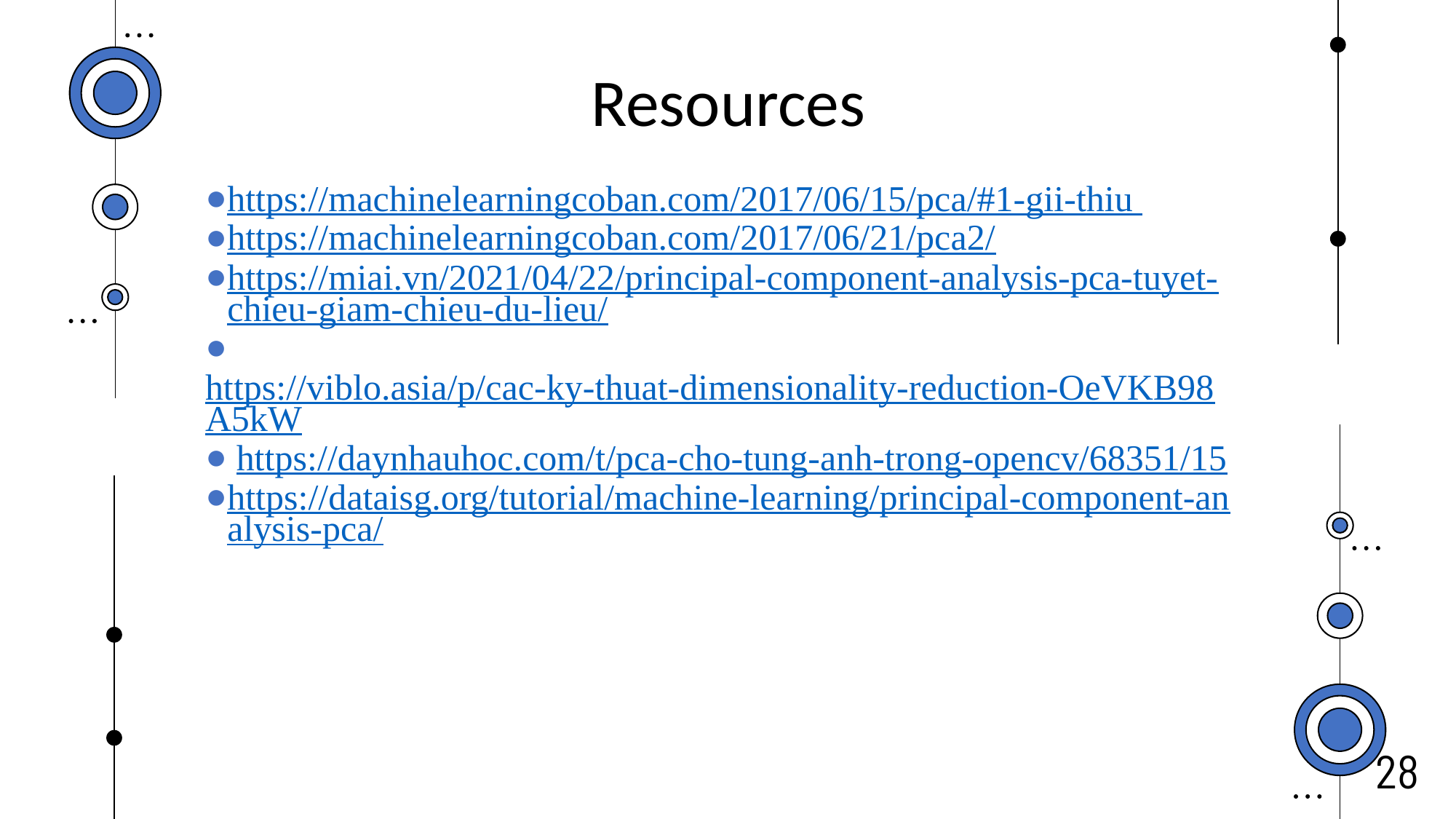

# Resources
https://machinelearningcoban.com/2017/06/15/pca/#1-gii-thiu
https://machinelearningcoban.com/2017/06/21/pca2/
https://miai.vn/2021/04/22/principal-component-analysis-pca-tuyet-chieu-giam-chieu-du-lieu/
 https://viblo.asia/p/cac-ky-thuat-dimensionality-reduction-OeVKB98A5kW
 https://daynhauhoc.com/t/pca-cho-tung-anh-trong-opencv/68351/15
https://dataisg.org/tutorial/machine-learning/principal-component-analysis-pca/

28